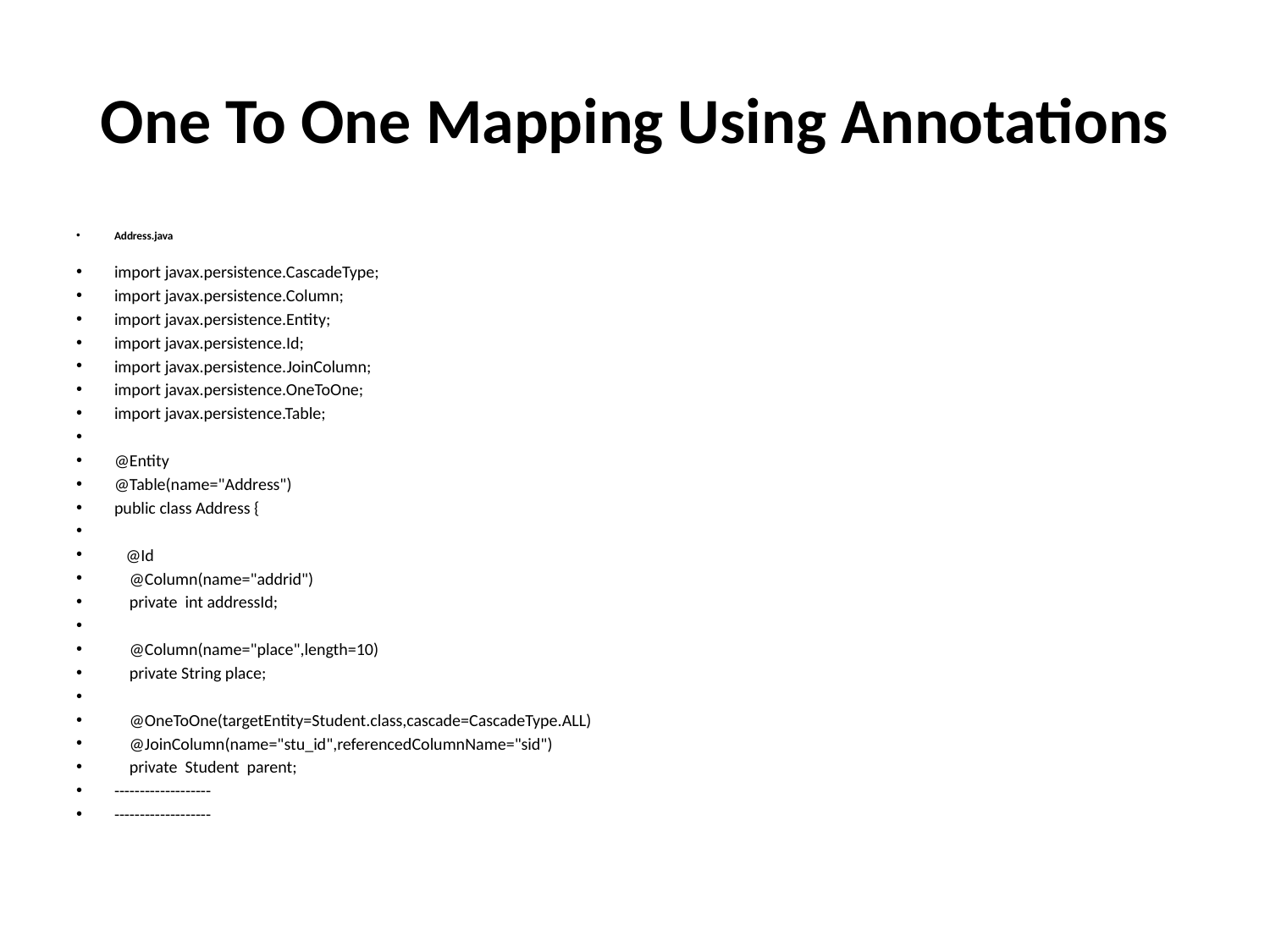

# One To One Mapping Using Annotations
Address.java

import javax.persistence.CascadeType;
import javax.persistence.Column;
import javax.persistence.Entity;
import javax.persistence.Id;
import javax.persistence.JoinColumn;
import javax.persistence.OneToOne;
import javax.persistence.Table;

@Entity
@Table(name="Address")
public class Address {

   @Id
    @Column(name="addrid")
    private  int addressId;

    @Column(name="place",length=10)
    private String place;

    @OneToOne(targetEntity=Student.class,cascade=CascadeType.ALL)
    @JoinColumn(name="stu_id",referencedColumnName="sid")
    private  Student  parent;
-------------------
-------------------